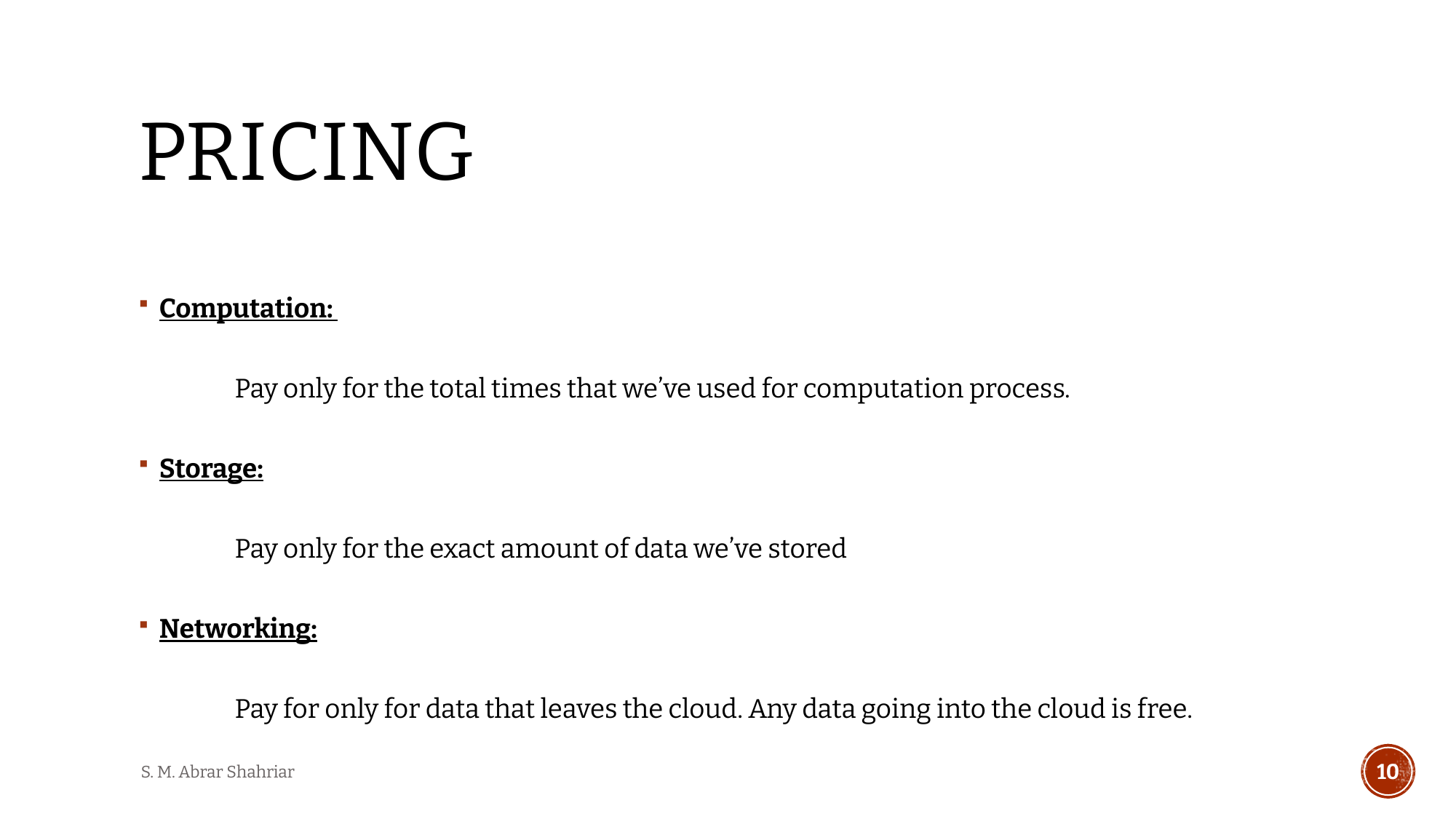

# pricing
Computation:
	Pay only for the total times that we’ve used for computation process.
Storage:
	Pay only for the exact amount of data we’ve stored
Networking:
	Pay for only for data that leaves the cloud. Any data going into the cloud is free.
S. M. Abrar Shahriar
10